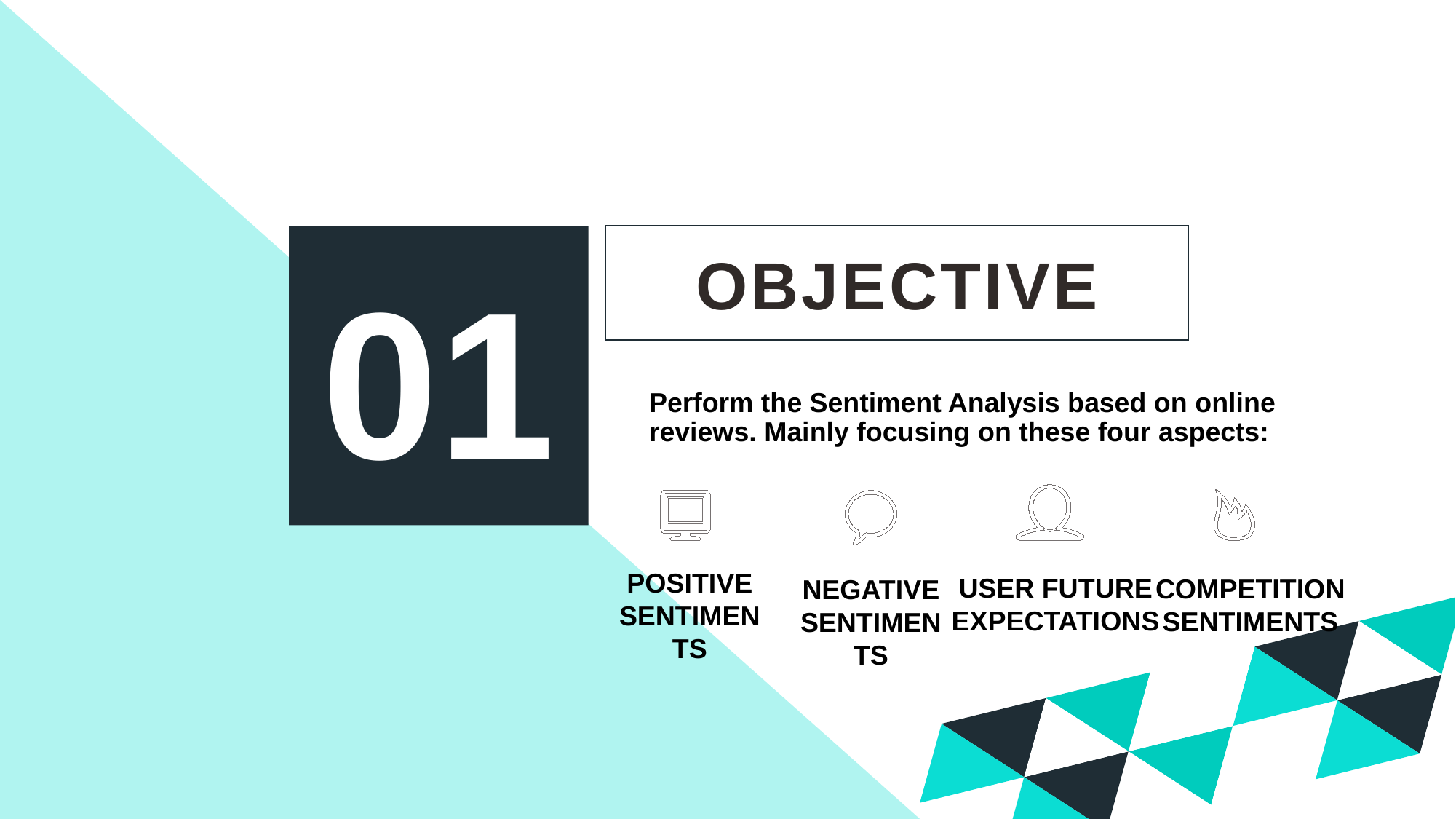

OBJECTIVE
01
Perform the Sentiment Analysis based on online reviews. Mainly focusing on these four aspects:

POSITIVE SENTIMENTS
USER FUTURE
EXPECTATIONS
COMPETITION SENTIMENTS
NEGATIVE SENTIMENTS